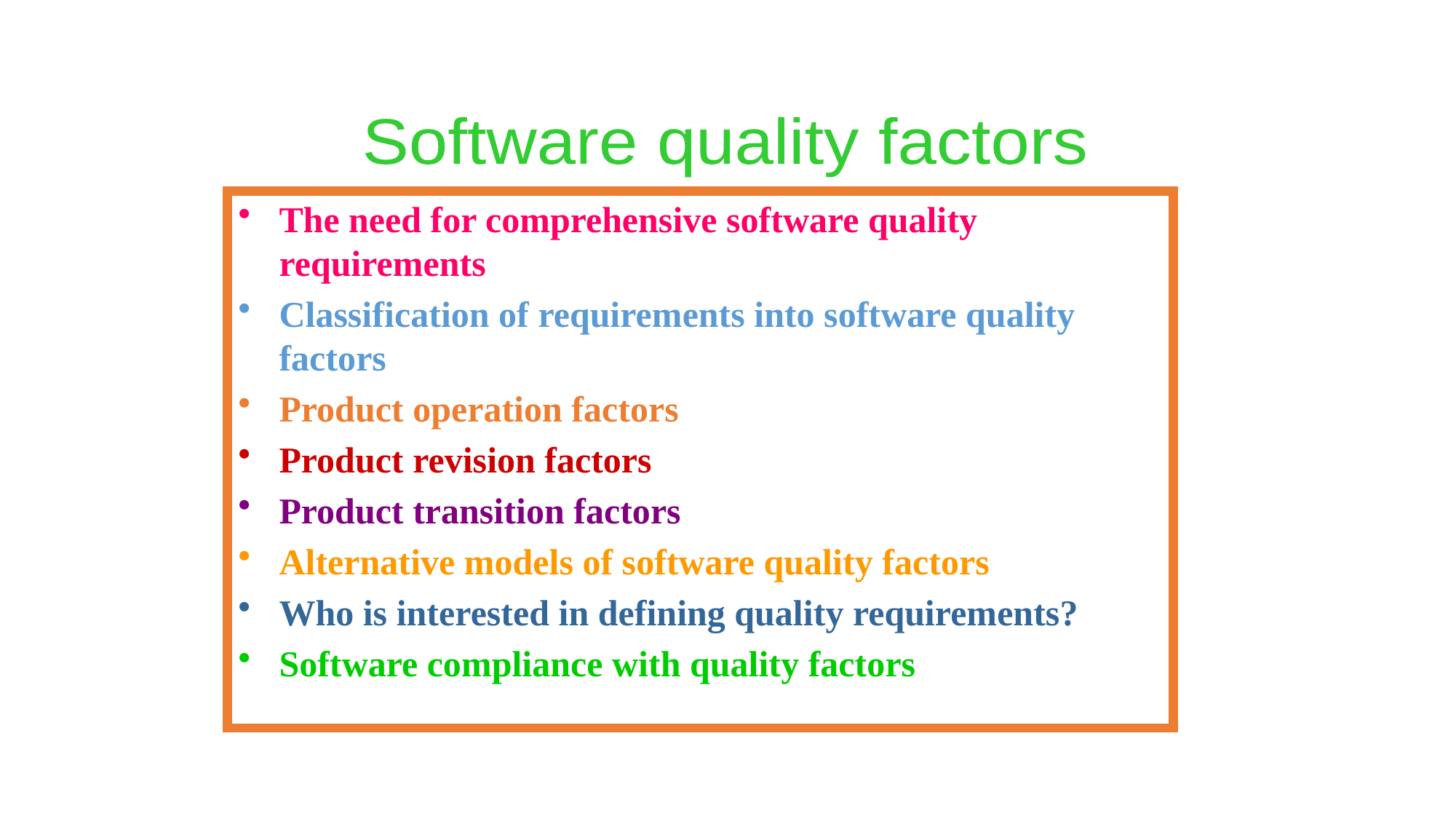

Software quality factors
The need for comprehensive software quality requirements
Classification of requirements into software quality factors
Product operation factors
Product revision factors
Product transition factors
Alternative models of software quality factors
Who is interested in defining quality requirements?
Software compliance with quality factors